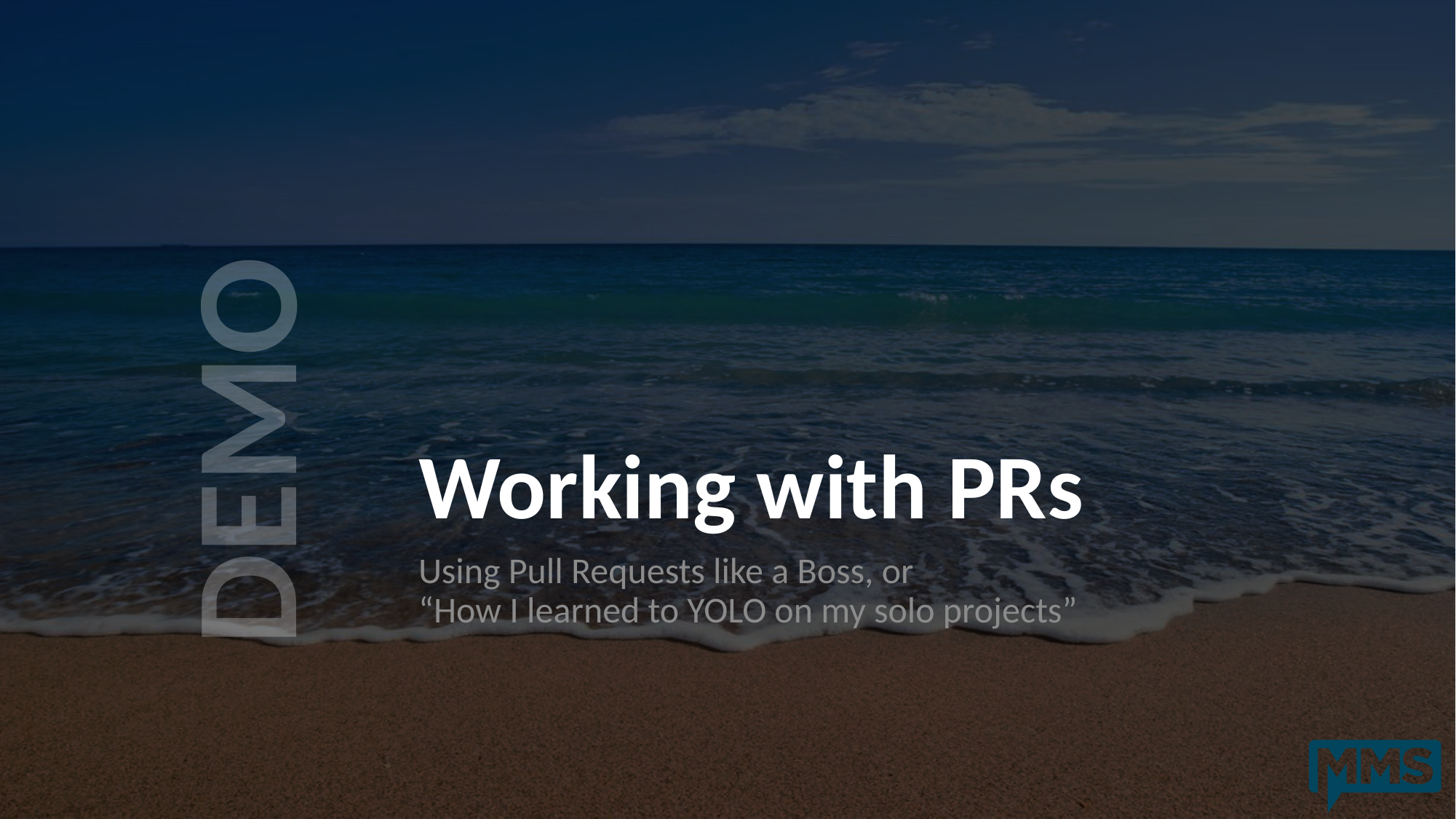

# Working with PRs
Using Pull Requests like a Boss, or
“How I learned to YOLO on my solo projects”